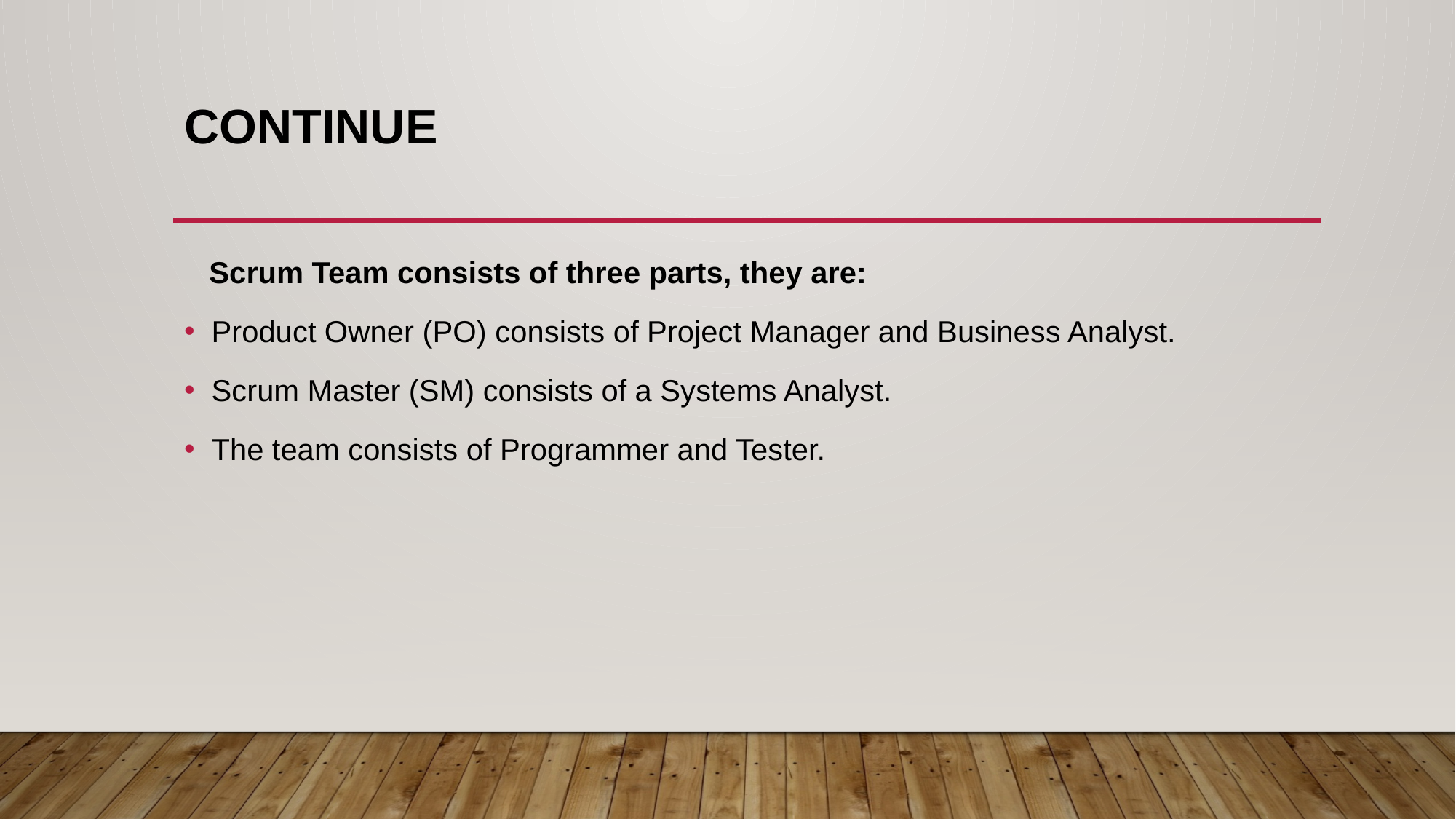

# continue
   Scrum Team consists of three parts, they are:
Product Owner (PO) consists of Project Manager and Business Analyst.
Scrum Master (SM) consists of a Systems Analyst.
The team consists of Programmer and Tester.